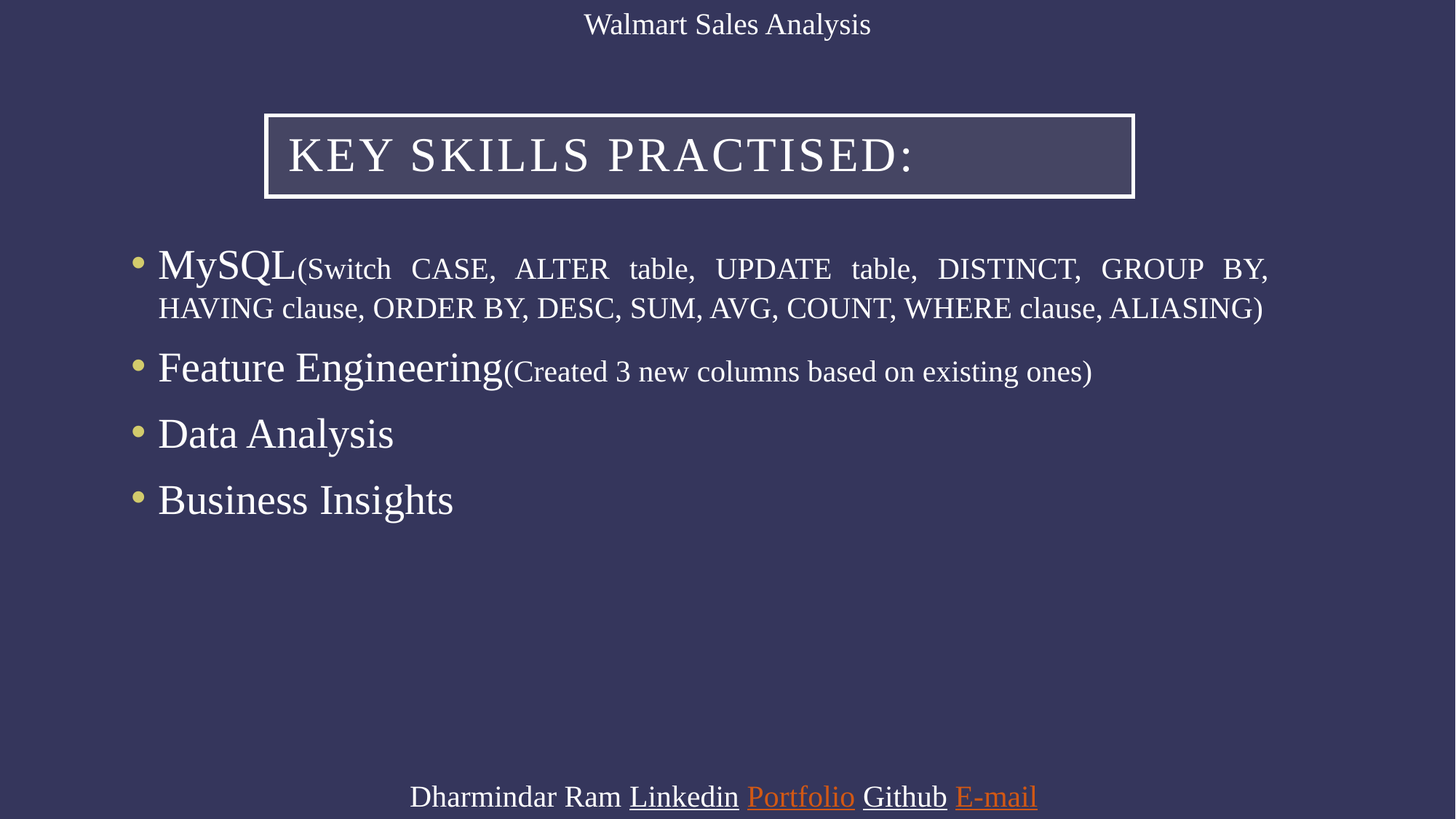

Walmart Sales Analysis
# Key Skills practised:
MySQL(Switch CASE, ALTER table, UPDATE table, DISTINCT, GROUP BY, HAVING clause, ORDER BY, DESC, SUM, AVG, COUNT, WHERE clause, ALIASING)
Feature Engineering(Created 3 new columns based on existing ones)
Data Analysis
Business Insights
Dharmindar Ram Linkedin Portfolio Github E-mail